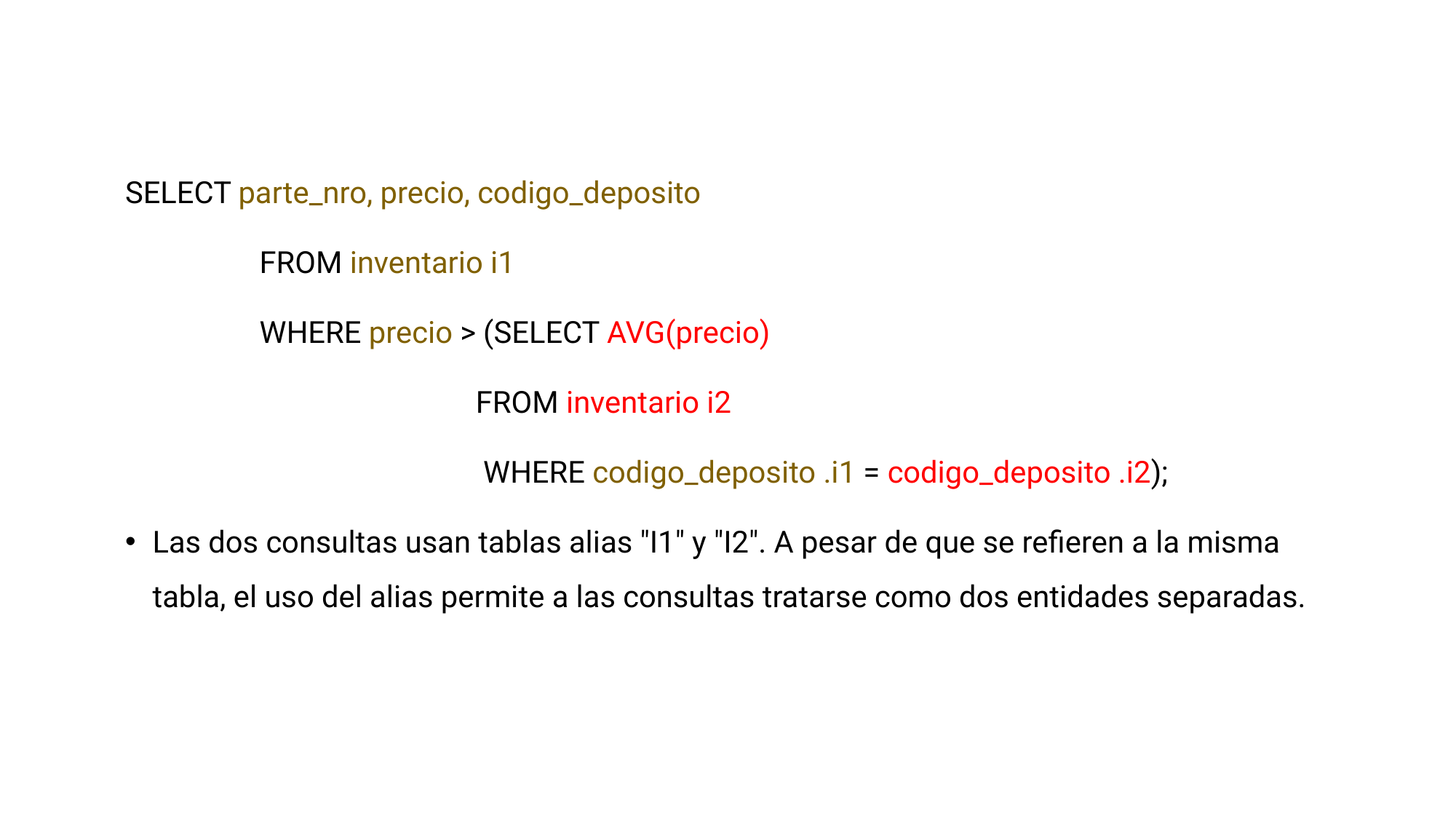

SELECT parte_nro, precio, codigo_deposito
                  FROM inventario i1
                  WHERE precio > (SELECT AVG(precio)
                                               FROM inventario i2
                                                WHERE codigo_deposito .i1 = codigo_deposito .i2);
Las dos consultas usan tablas alias "I1" y "I2". A pesar de que se refieren a la misma tabla, el uso del alias permite a las consultas tratarse como dos entidades separadas.